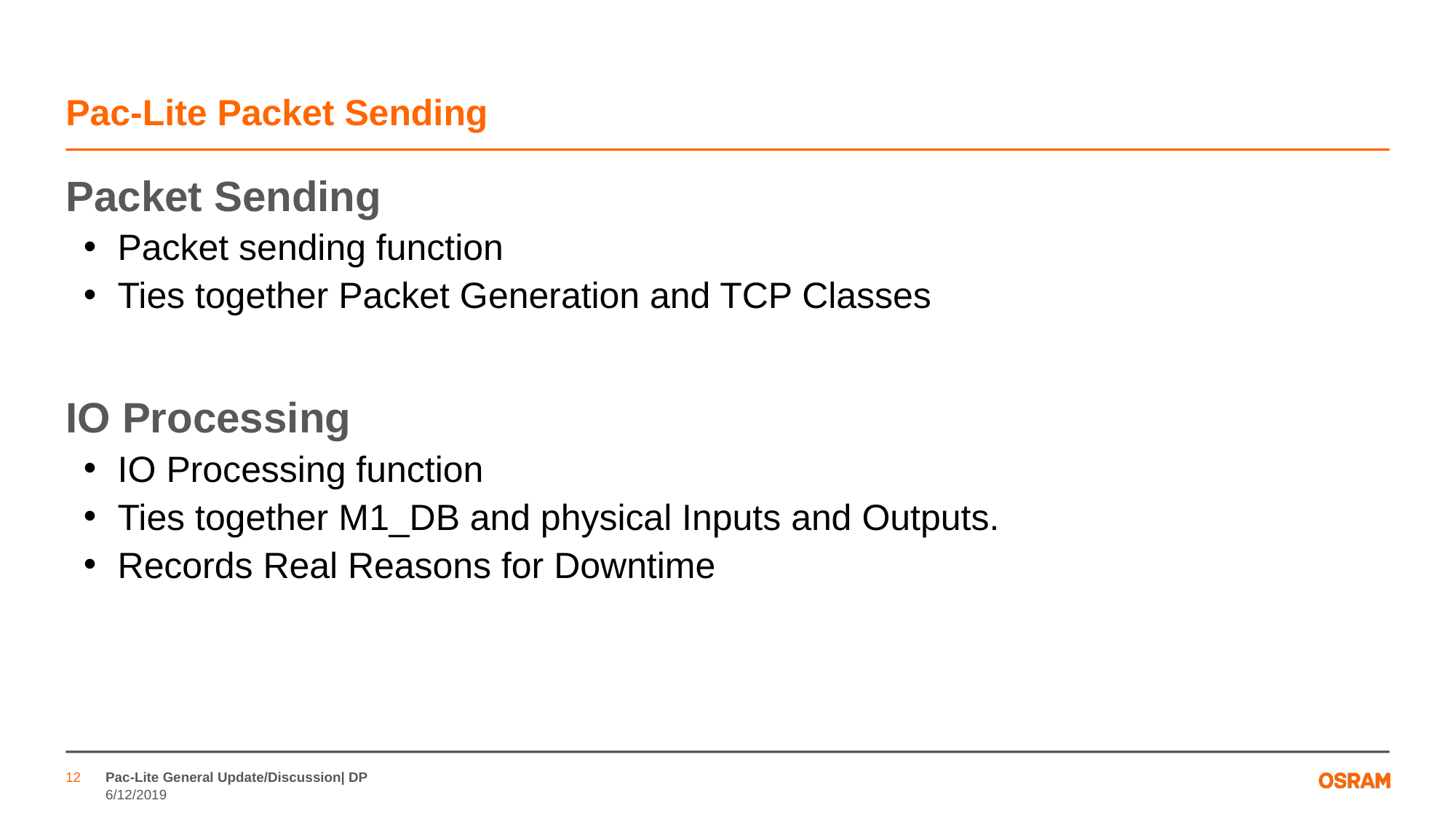

# Pac-Lite Packet Sending
Packet Sending
Packet sending function
Ties together Packet Generation and TCP Classes

IO Processing
IO Processing function
Ties together M1_DB and physical Inputs and Outputs.
Records Real Reasons for Downtime